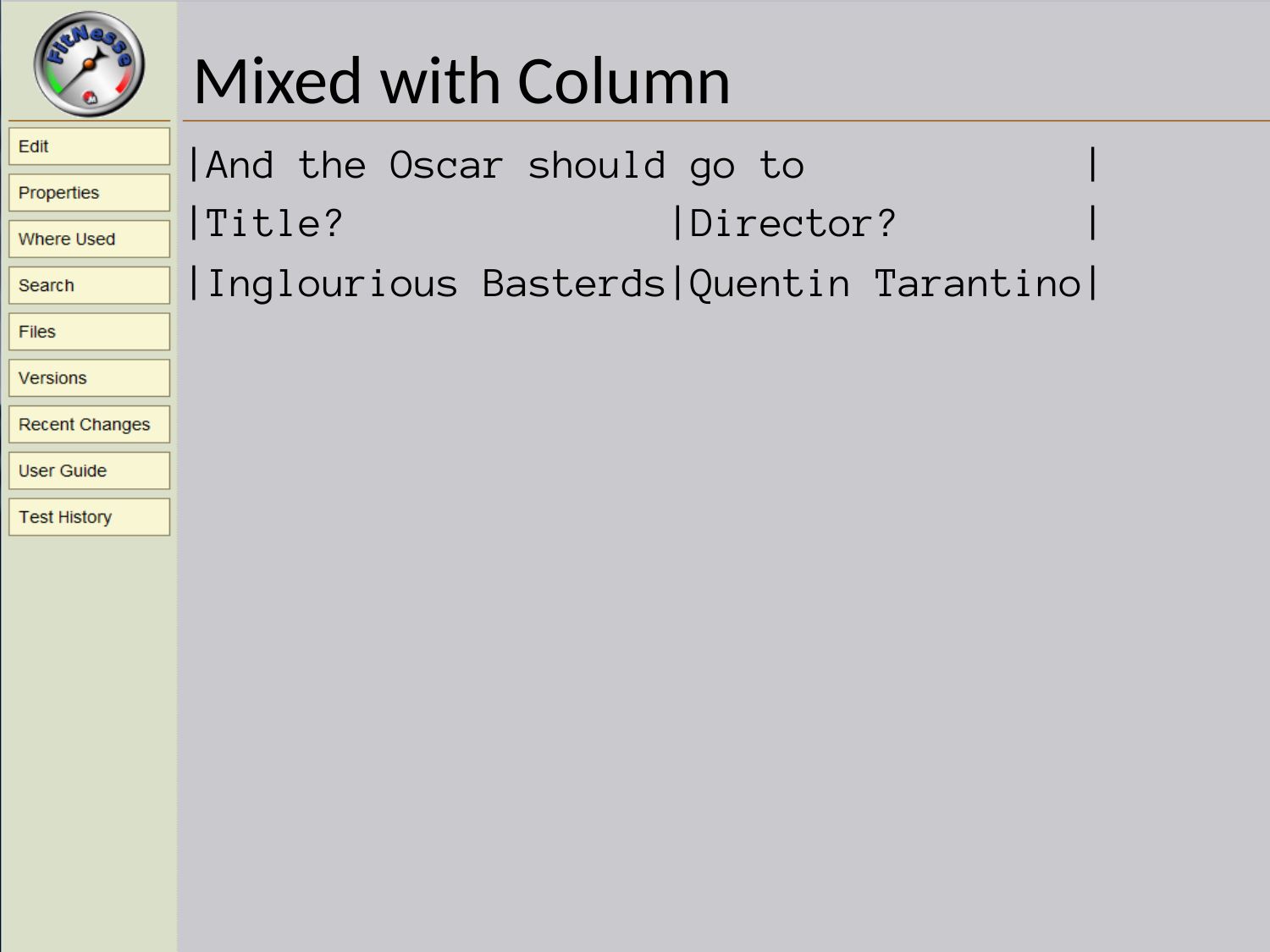

# Mixed with Column
|And the Oscar should go to            |
|Title?              |Director?        |
|Inglourious Basterds|Quentin Tarantino|